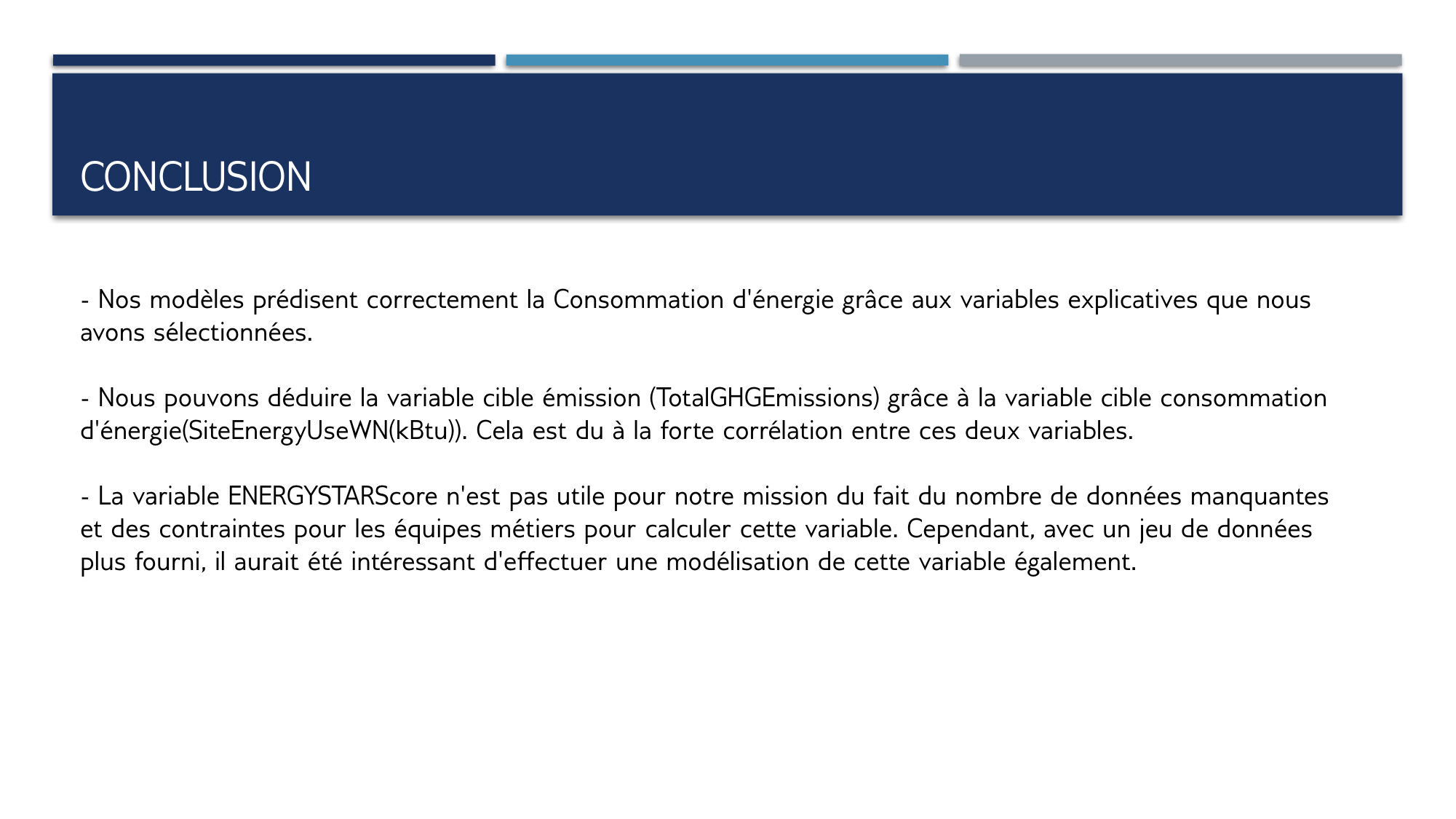

# CONCLUSION
- Nos modèles prédisent correctement la Consommation d'énergie grâce aux variables explicatives que nous avons sélectionnées.

- Nous pouvons déduire la variable cible émission (TotalGHGEmissions) grâce à la variable cible consommation d'énergie(SiteEnergyUseWN(kBtu)). Cela est du à la forte corrélation entre ces deux variables.

- La variable ENERGYSTARScore n'est pas utile pour notre mission du fait du nombre de données manquantes et des contraintes pour les équipes métiers pour calculer cette variable. Cependant, avec un jeu de données plus fourni, il aurait été intéressant d'effectuer une modélisation de cette variable également.